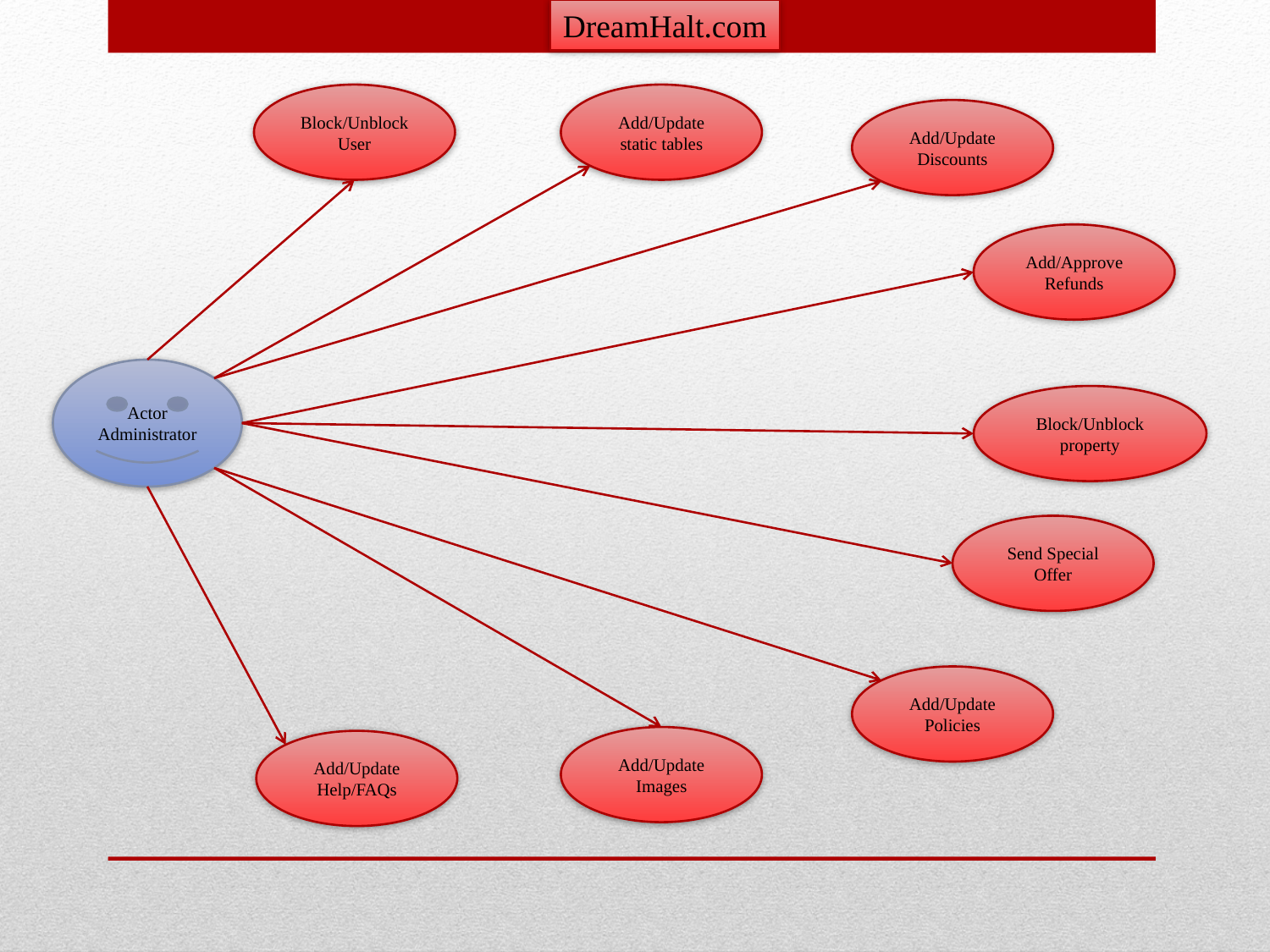

DreamHalt.com
Block/Unblock User
Add/Update static tables
Add/Update Discounts
Add/Approve Refunds
Actor Administrator
Block/Unblock property
Send Special Offer
Add/Update Policies
Add/Update Images
Add/Update Help/FAQs